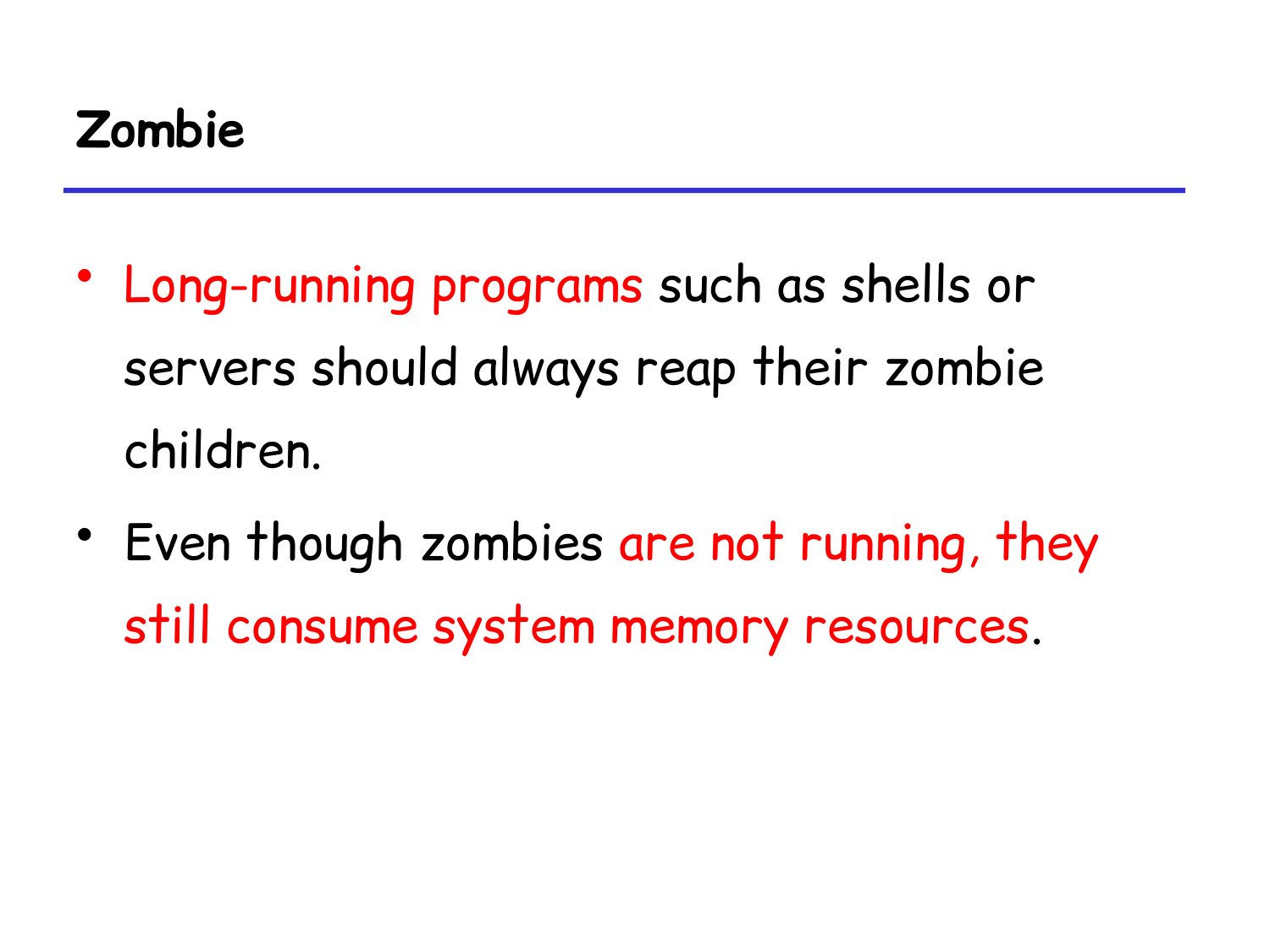

# Zombie
Long-running programs such as shells or servers should always reap their zombie children.
Even though zombies are not running, they still consume system memory resources.
7